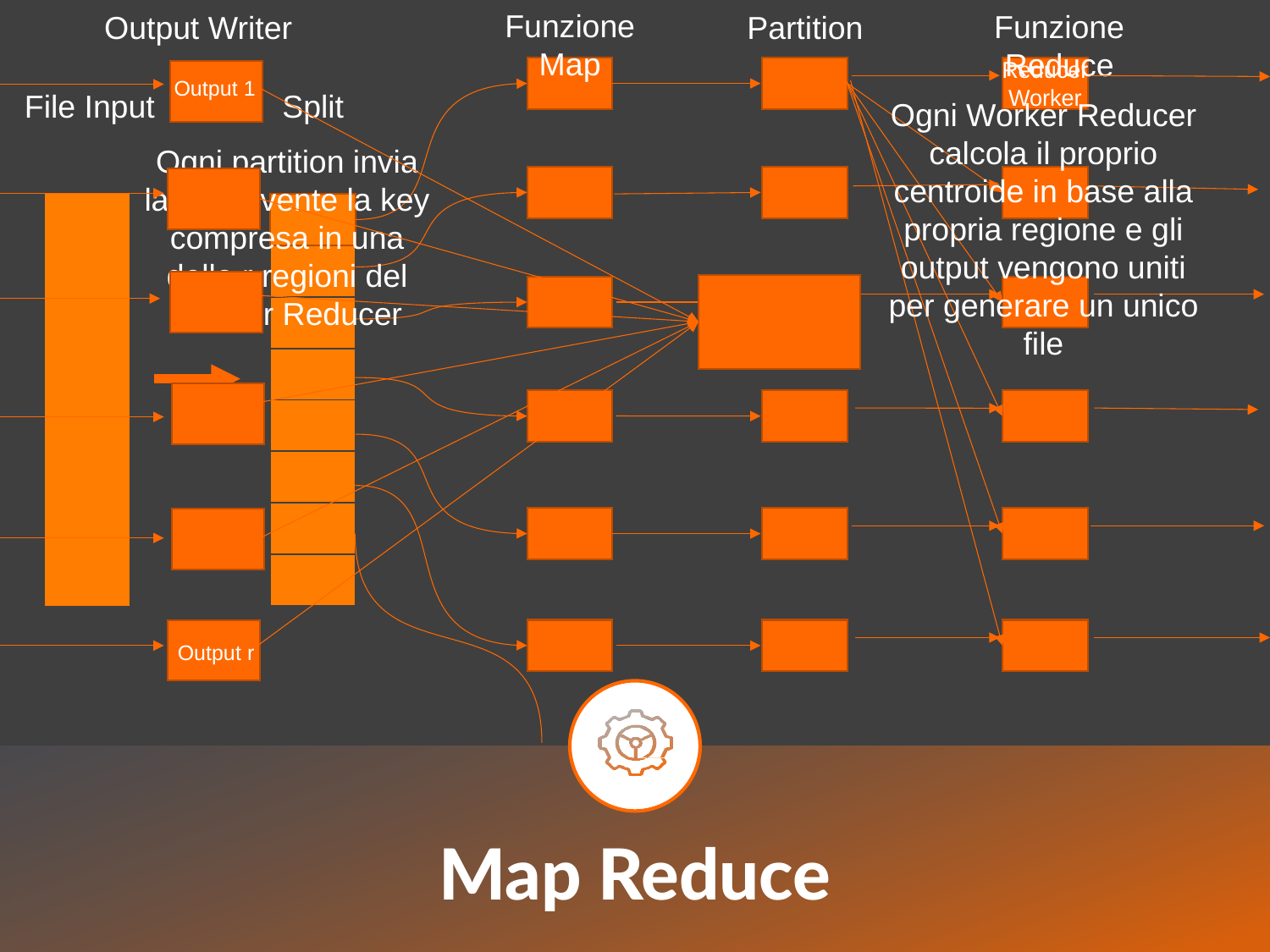

Funzione Map
Funzione Reduce
Output Writer
Partition
Reducer Worker

Output 1
Split
File Input
Ogni Worker Reducer calcola il proprio centroide in base alla propria regione e gli output vengono uniti per generare un unico file
Ogni partition invia la lista avente la key compresa in una delle r regioni del Worker Reducer

|  |
| --- |
|  |
|  |
|  |
|  |
|  |
|  |
|  |
|  |
| --- |
|  |
|  |
|  |
|  |
|  |
|  |
|  |

Output r

# Map Reduce